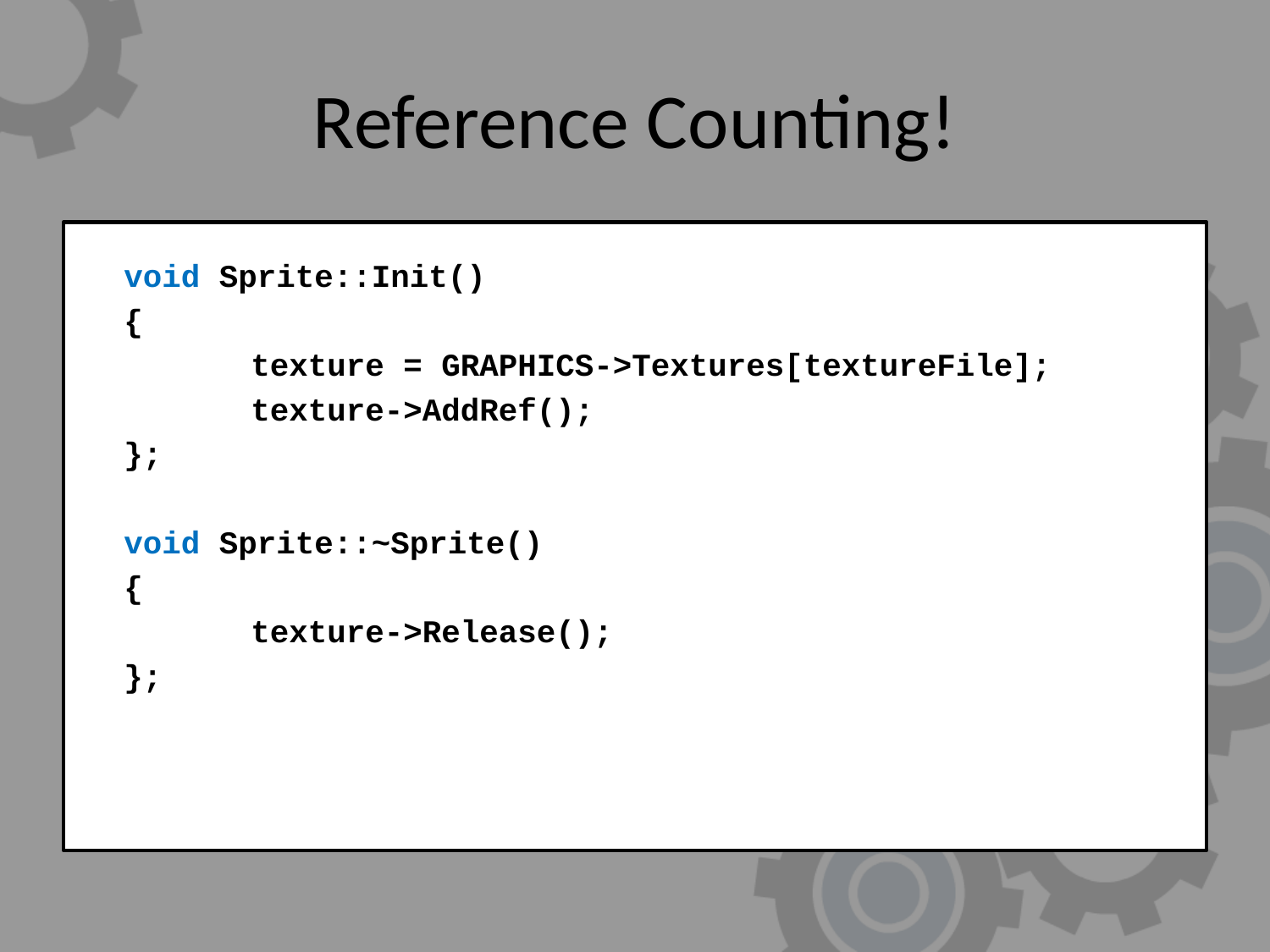

# Reference Counting!

	void Sprite::Init()
	{
		texture = GRAPHICS->Textures[textureFile];
		texture->AddRef();
	};

	void Sprite::~Sprite()
	{
		texture->Release();
	};